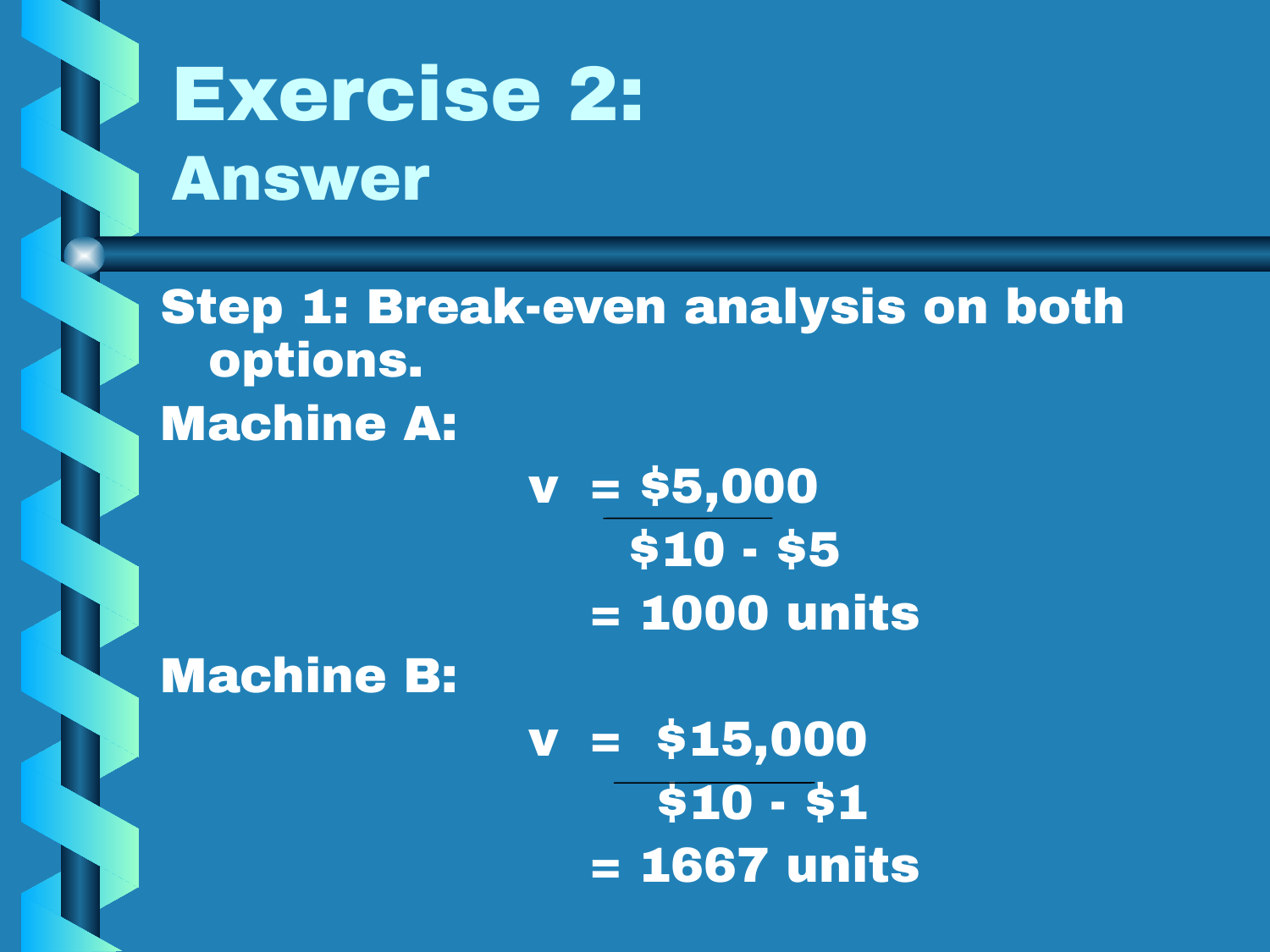

# Exercise 2: Answer
Step 1: Break-even analysis on both options.
Machine A:
			    v	= $5,000
			          $10 - $5
				= 1000 units
Machine B:
			    v	=  $15,000
				    $10 - $1
			   	= 1667 units